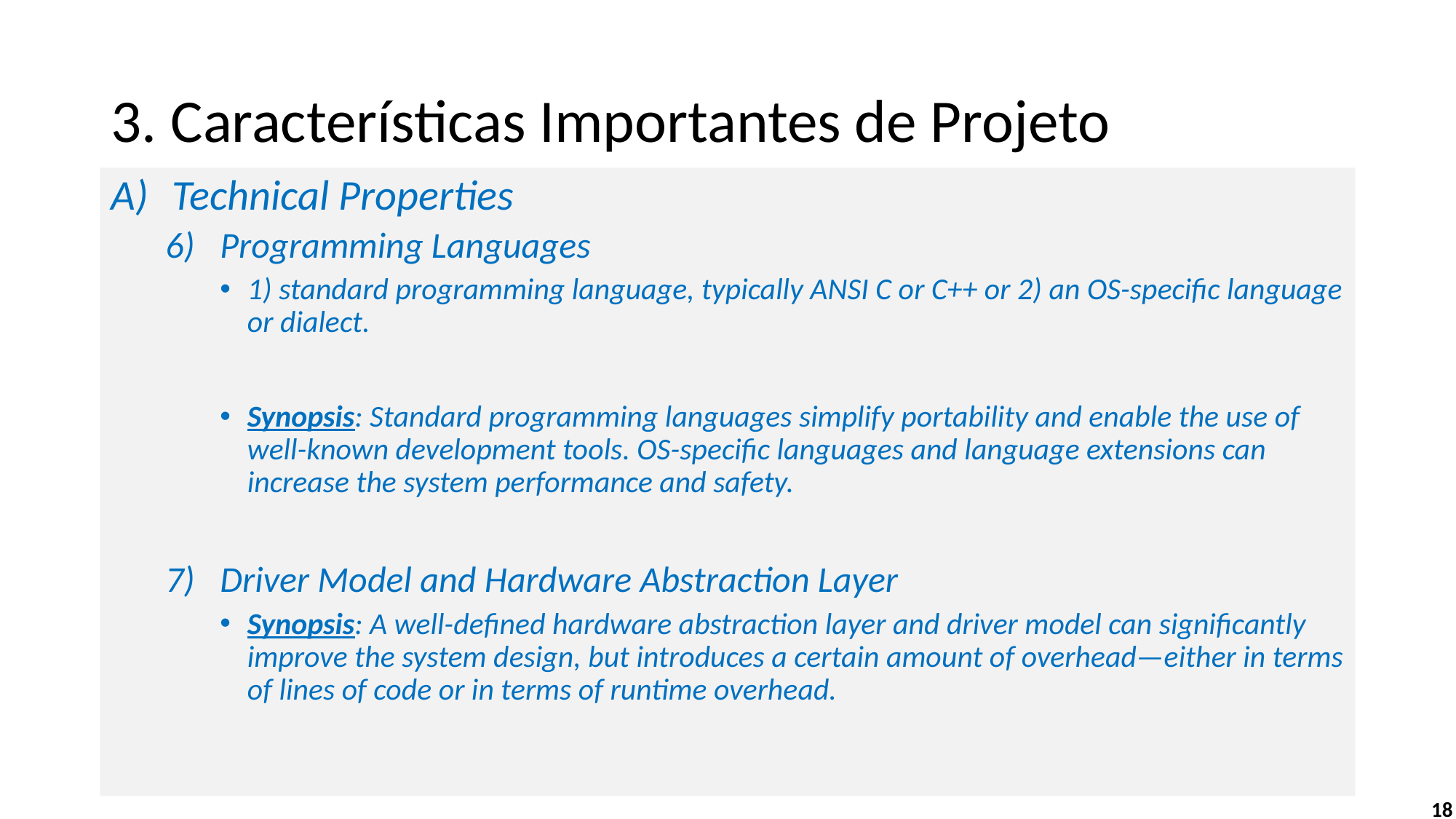

# 3. Características Importantes de Projeto
Technical Properties
Programming Languages
1) standard programming language, typically ANSI C or C++ or 2) an OS-specific language or dialect.

Synopsis: Standard programming languages simplify portability and enable the use of well-known development tools. OS-specific languages and language extensions can increase the system performance and safety.

Driver Model and Hardware Abstraction Layer
Synopsis: A well-defined hardware abstraction layer and driver model can significantly improve the system design, but introduces a certain amount of overhead—either in terms of lines of code or in terms of runtime overhead.